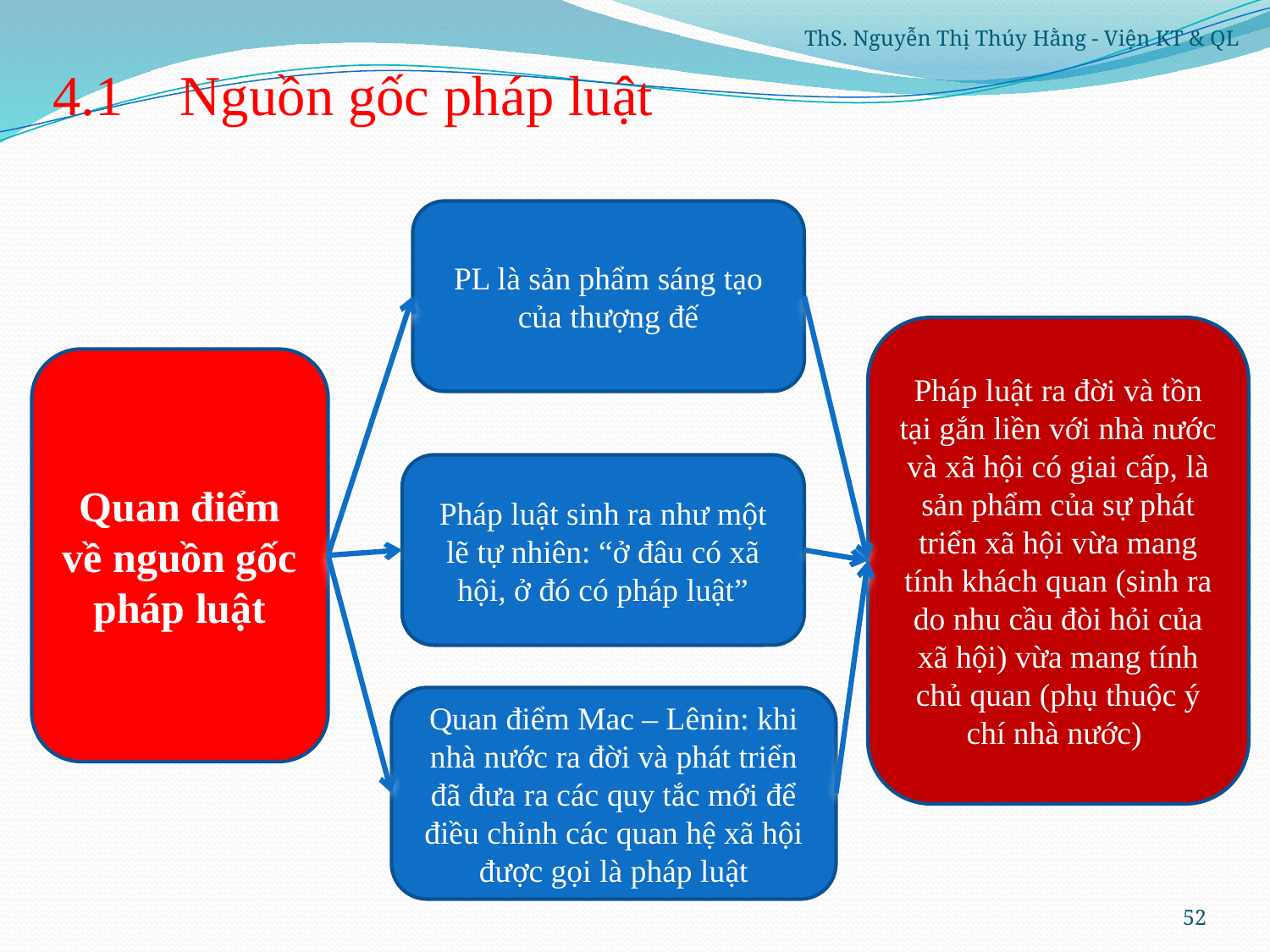

ThS. Nguyễn Thị Thúy Hằng - Viện KT & QL
# 4.1	Nguồn gốc pháp luật
PL là sản phẩm sáng tạo của thượng đế
Pháp luật ra đời và tồn tại gắn liền với nhà nước và xã hội có giai cấp, là sản phẩm của sự phát triển xã hội vừa mang tính khách quan (sinh ra do nhu cầu đòi hỏi của xã hội) vừa mang tính chủ quan (phụ thuộc ý chí nhà nước)
Quan điểm về nguồn gốc pháp luật
Pháp luật sinh ra như một lẽ tự nhiên: “ở đâu có xã hội, ở đó có pháp luật”
Quan điểm Mac – Lênin: khi nhà nước ra đời và phát triển đã đưa ra các quy tắc mới để điều chỉnh các quan hệ xã hội được gọi là pháp luật
52